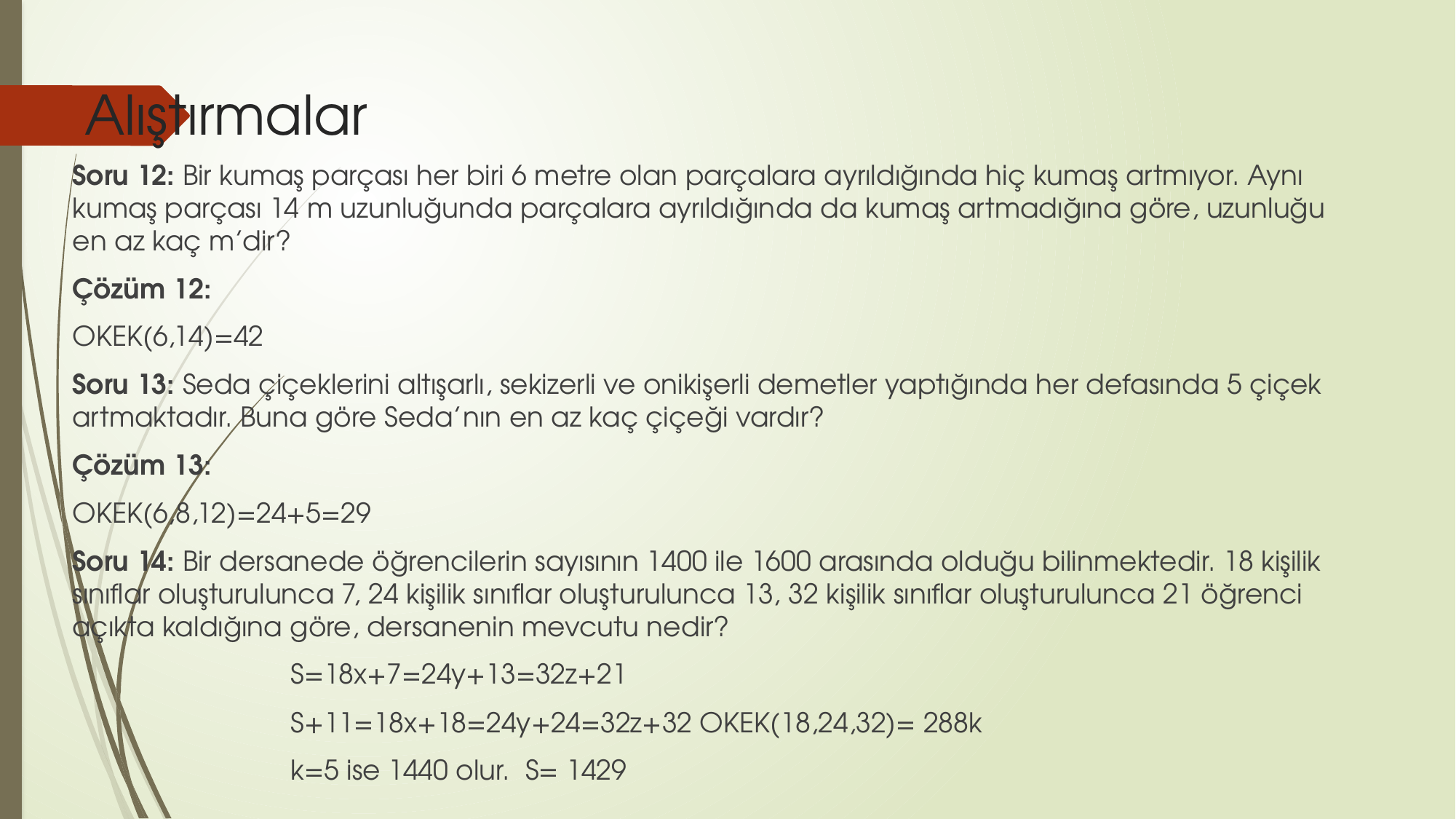

# Alıştırmalar
Soru 12: Bir kumaş parçası her biri 6 metre olan parçalara ayrıldığında hiç kumaş artmıyor. Aynı kumaş parçası 14 m uzunluğunda parçalara ayrıldığında da kumaş artmadığına göre, uzunluğu en az kaç m’dir?
Çözüm 12:
OKEK(6,14)=42
Soru 13: Seda çiçeklerini altışarlı, sekizerli ve onikişerli demetler yaptığında her defasında 5 çiçek artmaktadır. Buna göre Seda’nın en az kaç çiçeği vardır?
Çözüm 13:
OKEK(6,8,12)=24+5=29
Soru 14: Bir dersanede öğrencilerin sayısının 1400 ile 1600 arasında olduğu bilinmektedir. 18 kişilik sınıflar oluşturulunca 7, 24 kişilik sınıflar oluşturulunca 13, 32 kişilik sınıflar oluşturulunca 21 öğrenci açıkta kaldığına göre, dersanenin mevcutu nedir?
		S=18x+7=24y+13=32z+21
		S+11=18x+18=24y+24=32z+32 OKEK(18,24,32)= 288k
		k=5 ise 1440 olur.  S= 1429